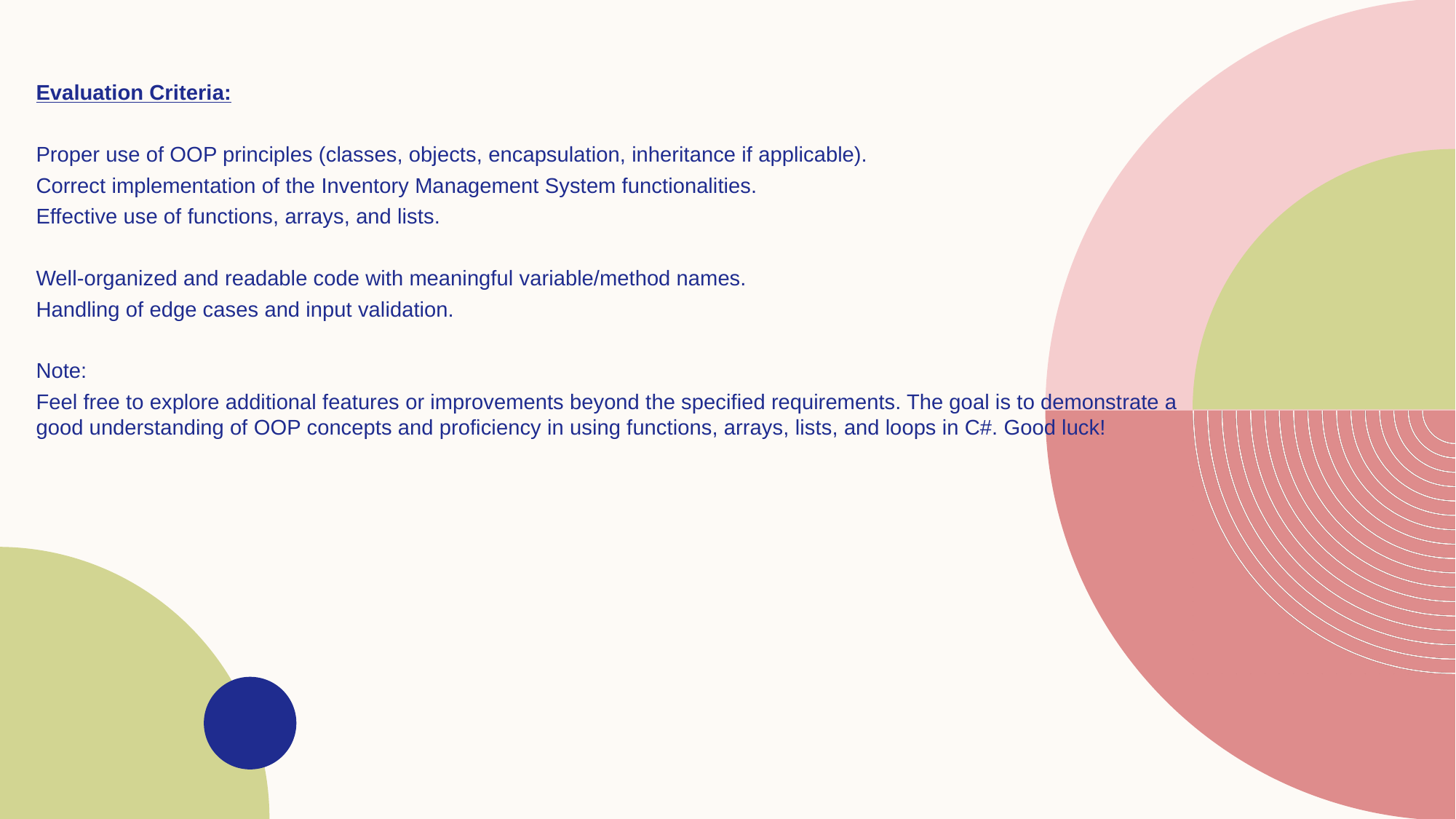

Evaluation Criteria:

Proper use of OOP principles (classes, objects, encapsulation, inheritance if applicable).
Correct implementation of the Inventory Management System functionalities.
Effective use of functions, arrays, and lists.

Well-organized and readable code with meaningful variable/method names.
Handling of edge cases and input validation.

Note:
Feel free to explore additional features or improvements beyond the specified requirements. The goal is to demonstrate a good understanding of OOP concepts and proficiency in using functions, arrays, lists, and loops in C#. Good luck!